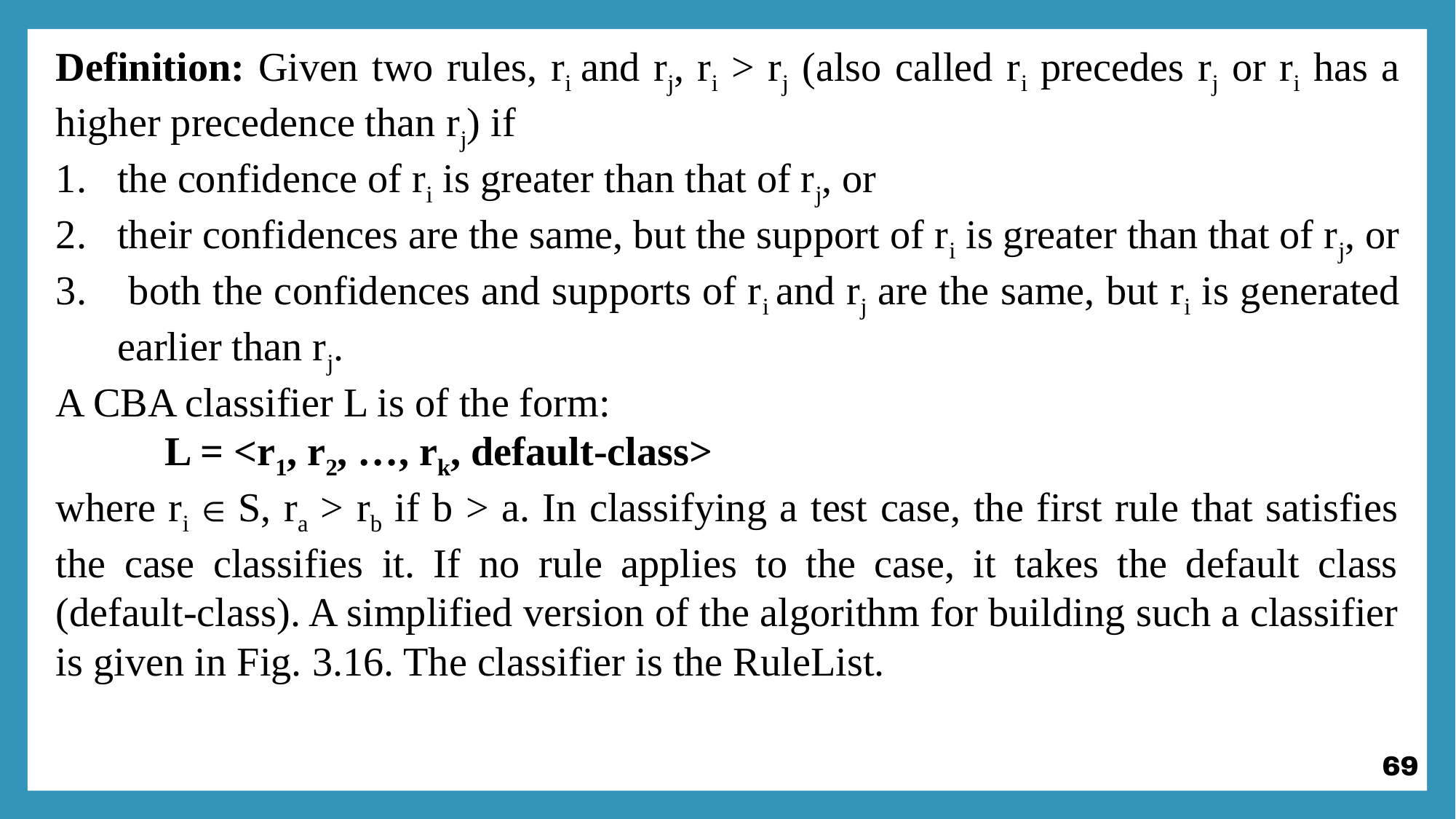

Definition: Given two rules, ri and rj, ri > rj (also called ri precedes rj or ri has a higher precedence than rj) if
the confidence of ri is greater than that of rj, or
their confidences are the same, but the support of ri is greater than that of rj, or
 both the confidences and supports of ri and rj are the same, but ri is generated earlier than rj.
A CBA classifier L is of the form:
L = <r1, r2, …, rk, default-class>
where ri ∈ S, ra > rb if b > a. In classifying a test case, the first rule that satisfies the case classifies it. If no rule applies to the case, it takes the default class (default-class). A simplified version of the algorithm for building such a classifier is given in Fig. 3.16. The classifier is the RuleList.
69